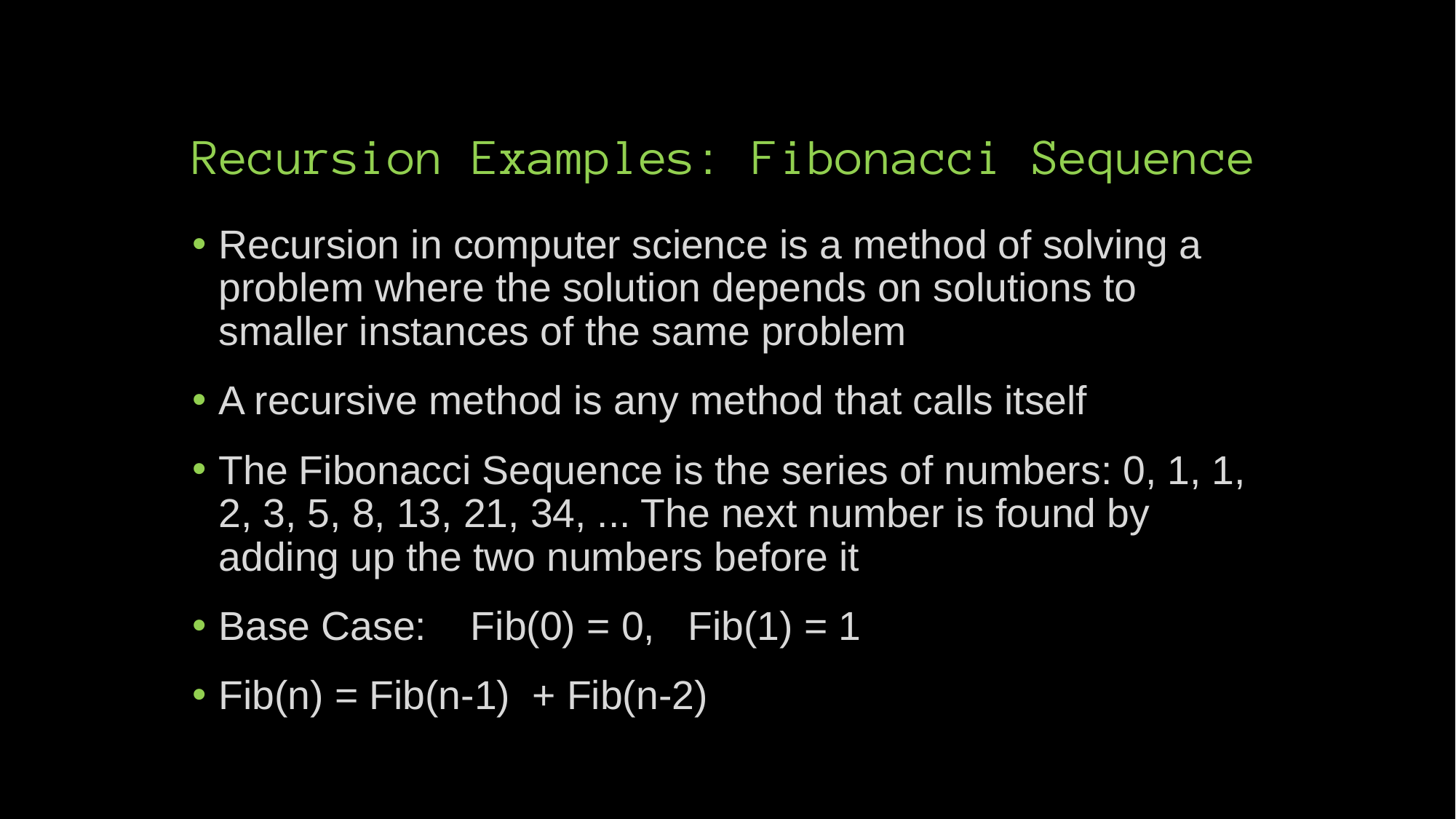

# Recursion Examples: Fibonacci Sequence
Recursion in computer science is a method of solving a problem where the solution depends on solutions to smaller instances of the same problem
A recursive method is any method that calls itself
The Fibonacci Sequence is the series of numbers: 0, 1, 1, 2, 3, 5, 8, 13, 21, 34, ... The next number is found by adding up the two numbers before it
Base Case:    Fib(0) = 0,   Fib(1) = 1
Fib(n) = Fib(n-1)  + Fib(n-2)